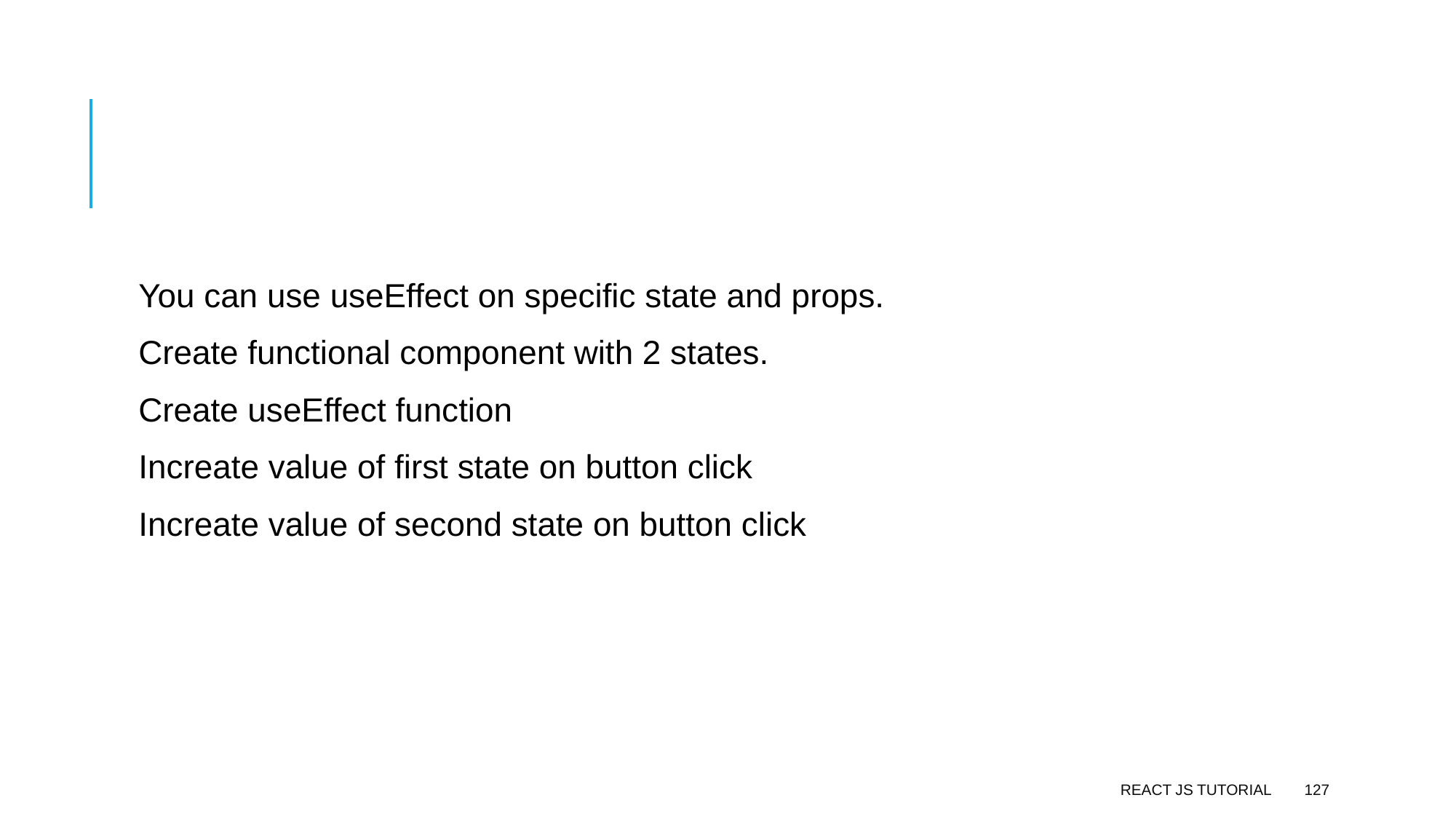

#
You can use useEffect on specific state and props.
Create functional component with 2 states.
Create useEffect function
Increate value of first state on button click
Increate value of second state on button click

React JS Tutorial
127